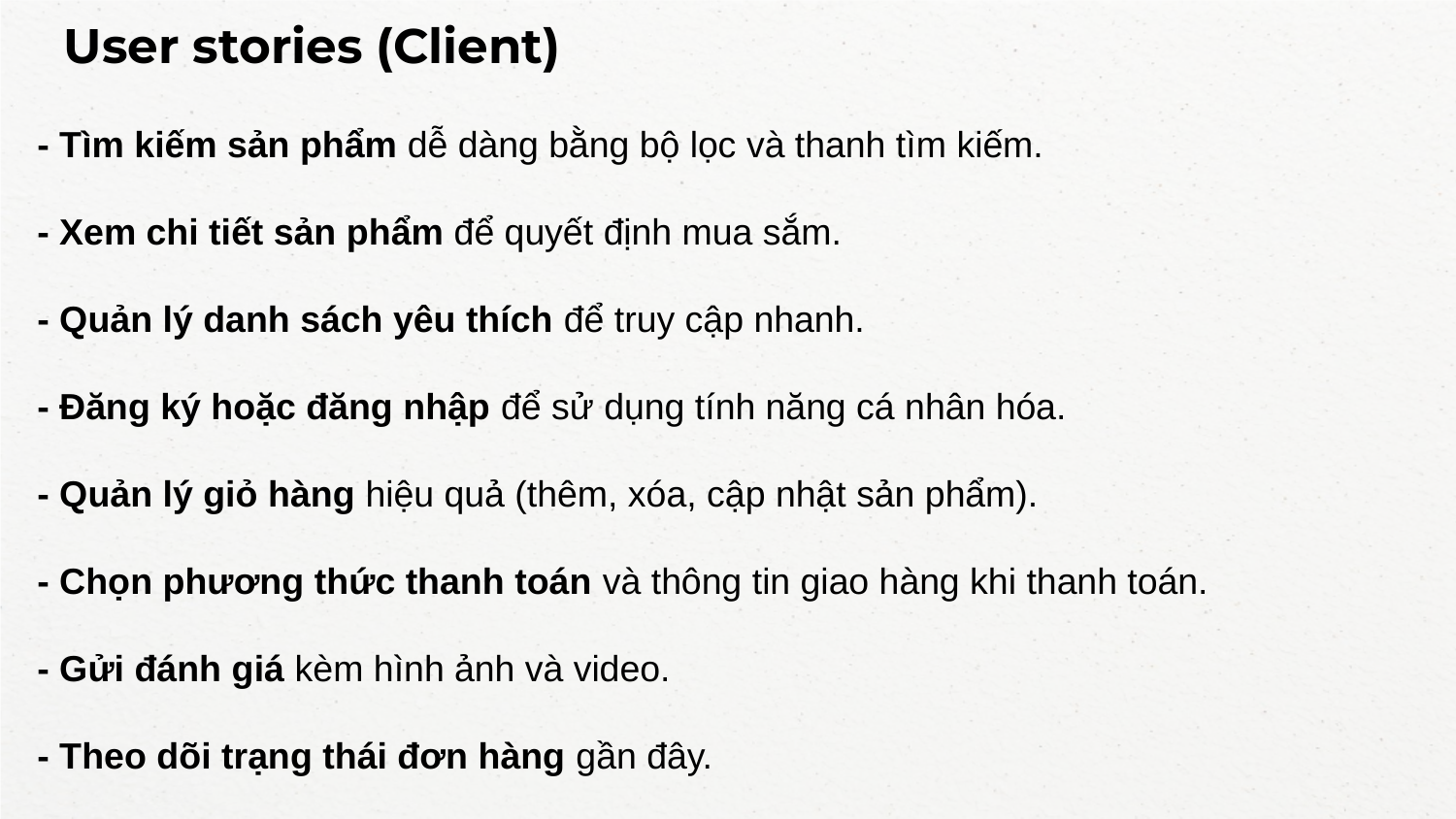

# User stories (Client)
- Tìm kiếm sản phẩm dễ dàng bằng bộ lọc và thanh tìm kiếm.
- Xem chi tiết sản phẩm để quyết định mua sắm.
- Quản lý danh sách yêu thích để truy cập nhanh.
- Đăng ký hoặc đăng nhập để sử dụng tính năng cá nhân hóa.
- Quản lý giỏ hàng hiệu quả (thêm, xóa, cập nhật sản phẩm).
- Chọn phương thức thanh toán và thông tin giao hàng khi thanh toán.
- Gửi đánh giá kèm hình ảnh và video.
- Theo dõi trạng thái đơn hàng gần đây.